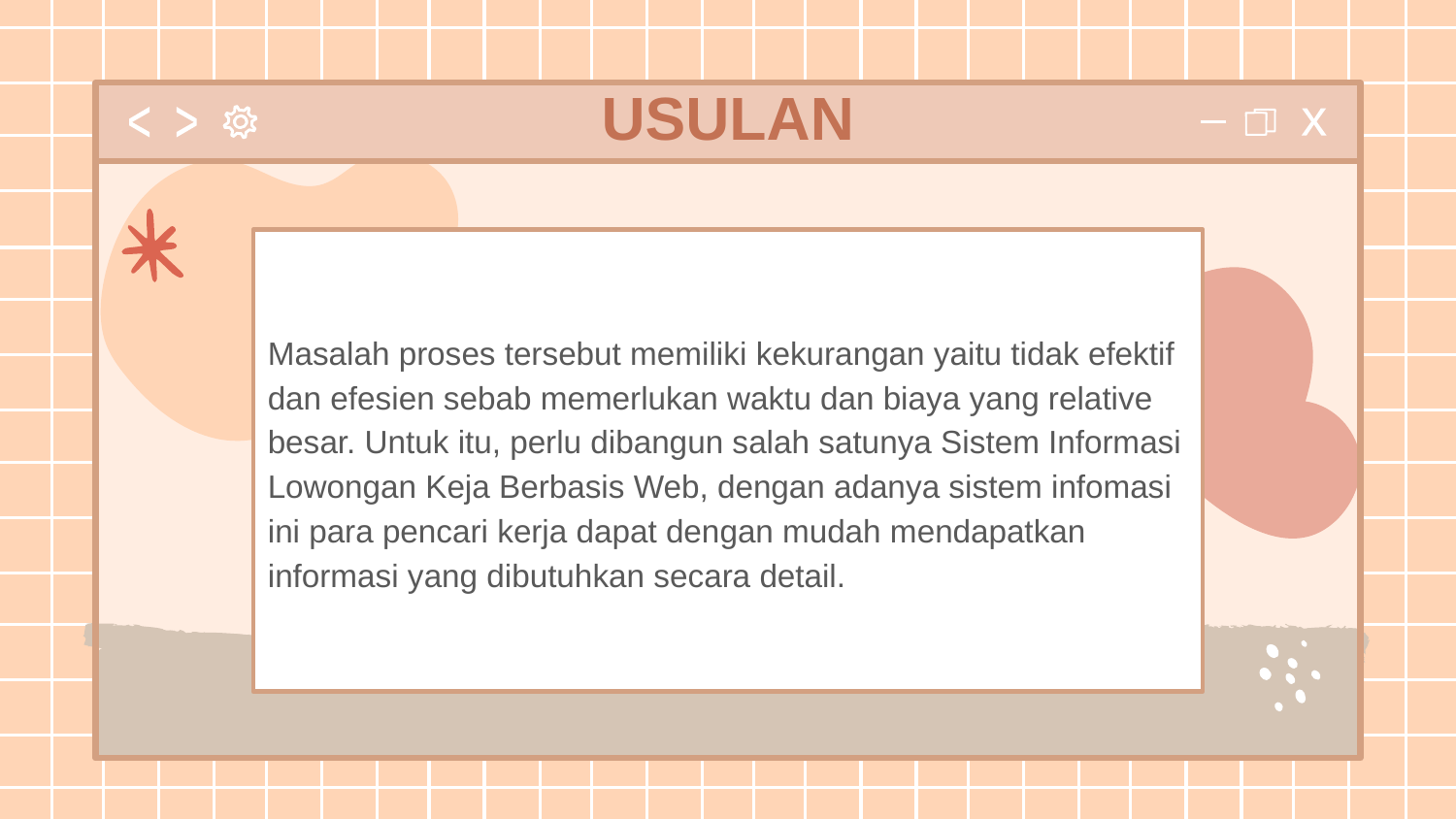

# USULAN
Masalah proses tersebut memiliki kekurangan yaitu tidak efektif dan efesien sebab memerlukan waktu dan biaya yang relative besar. Untuk itu, perlu dibangun salah satunya Sistem Informasi Lowongan Keja Berbasis Web, dengan adanya sistem infomasi ini para pencari kerja dapat dengan mudah mendapatkan informasi yang dibutuhkan secara detail.